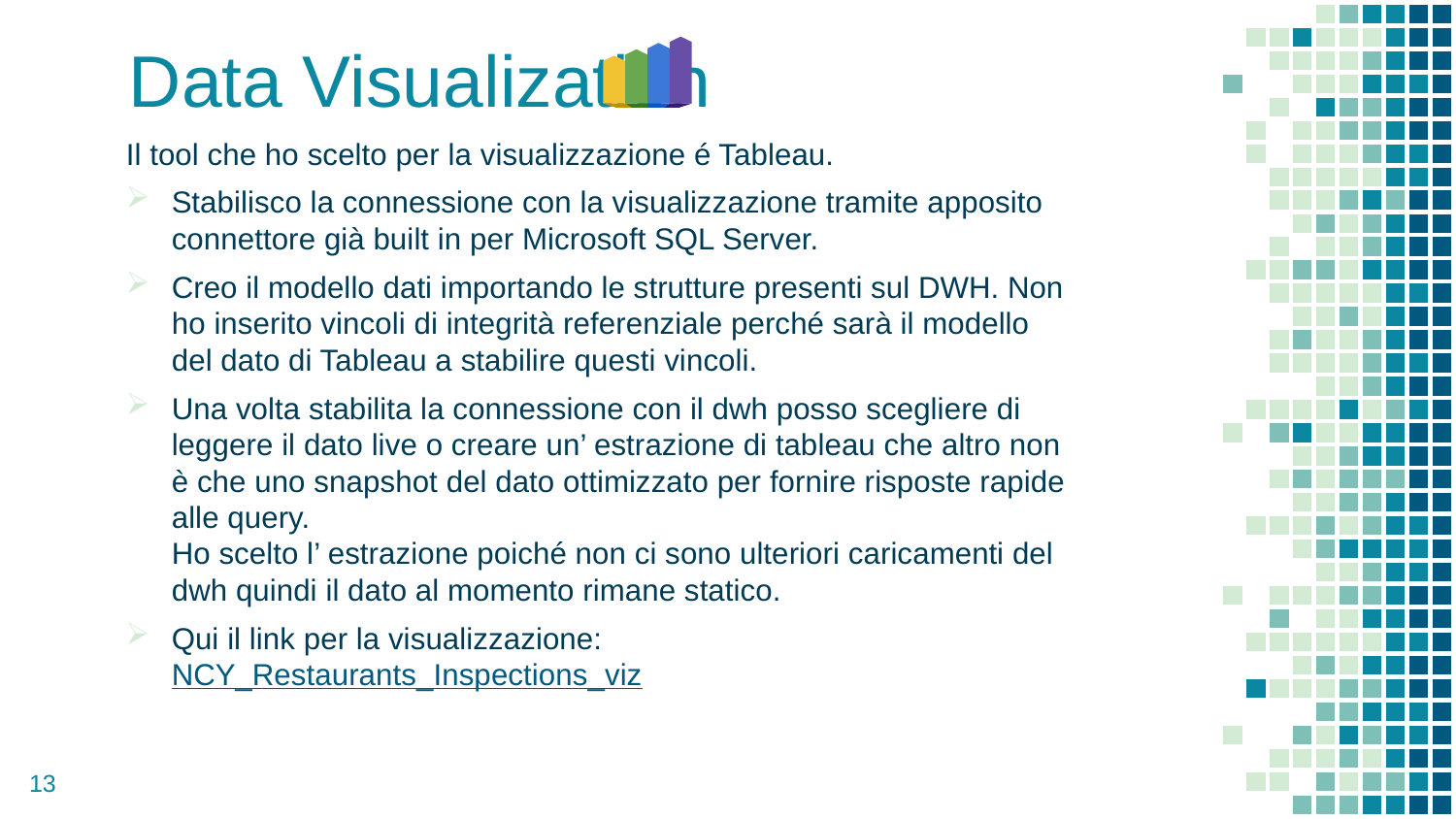

# Data Visualization

Il tool che ho scelto per la visualizzazione é Tableau.
Stabilisco la connessione con la visualizzazione tramite apposito connettore già built in per Microsoft SQL Server.
Creo il modello dati importando le strutture presenti sul DWH. Non ho inserito vincoli di integrità referenziale perché sarà il modello del dato di Tableau a stabilire questi vincoli.
Una volta stabilita la connessione con il dwh posso scegliere di leggere il dato live o creare un’ estrazione di tableau che altro non è che uno snapshot del dato ottimizzato per fornire risposte rapide alle query.
Ho scelto l’ estrazione poiché non ci sono ulteriori caricamenti del dwh quindi il dato al momento rimane statico.
Qui il link per la visualizzazione:
NCY_Restaurants_Inspections_viz

13